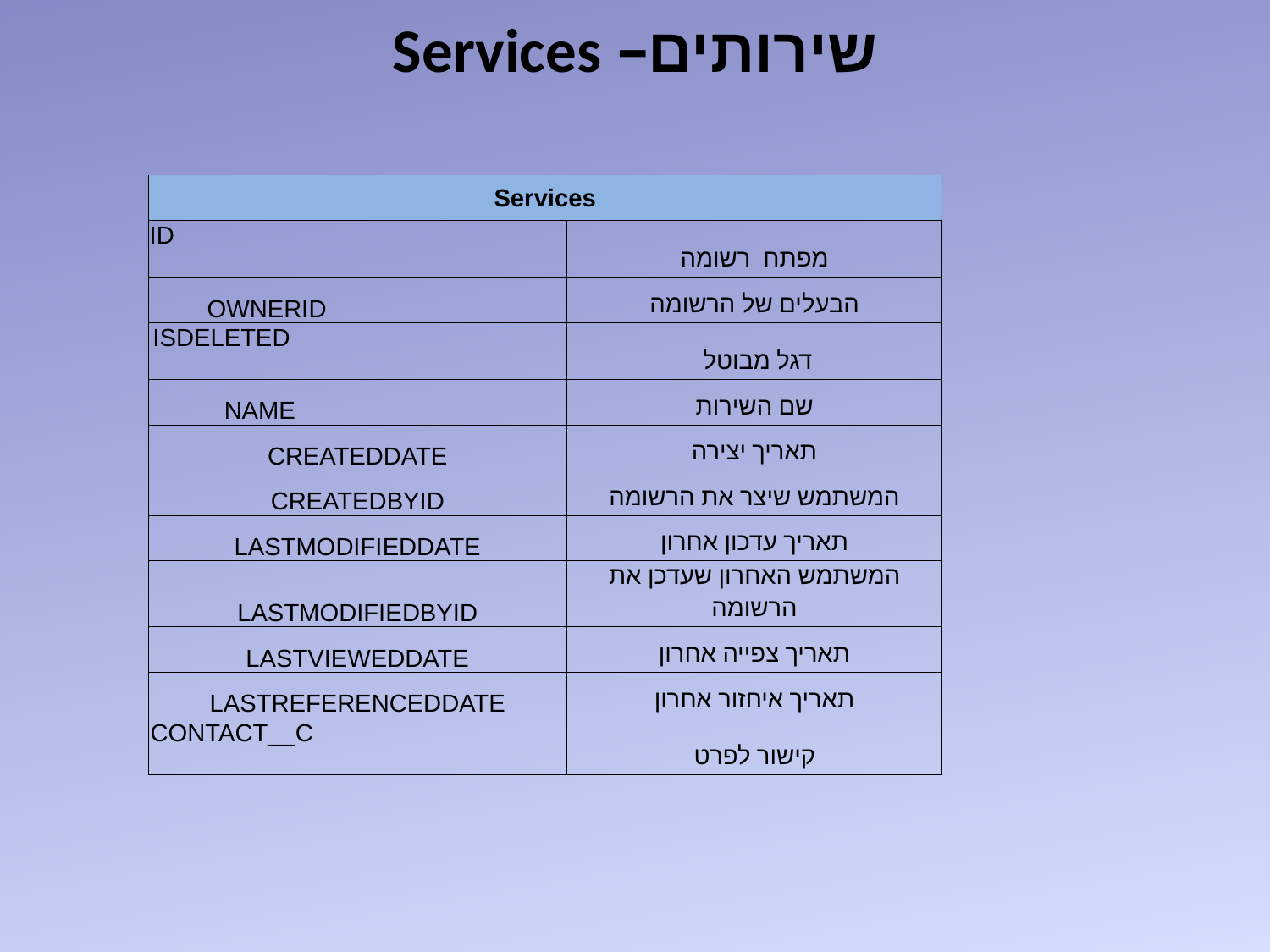

# שירותים– Services
| Services |  |
| --- | --- |
| ID | מפתח רשומה |
| OWNERID | הבעלים של הרשומה |
| ISDELETED | דגל מבוטל |
| NAME | שם השירות |
| CREATEDDATE | תאריך יצירה |
| CREATEDBYID | המשתמש שיצר את הרשומה |
| LASTMODIFIEDDATE | תאריך עדכון אחרון |
| LASTMODIFIEDBYID | המשתמש האחרון שעדכן את הרשומה |
| LASTVIEWEDDATE | תאריך צפייה אחרון |
| LASTREFERENCEDDATE | תאריך איחזור אחרון |
| CONTACT\_\_C | קישור לפרט |